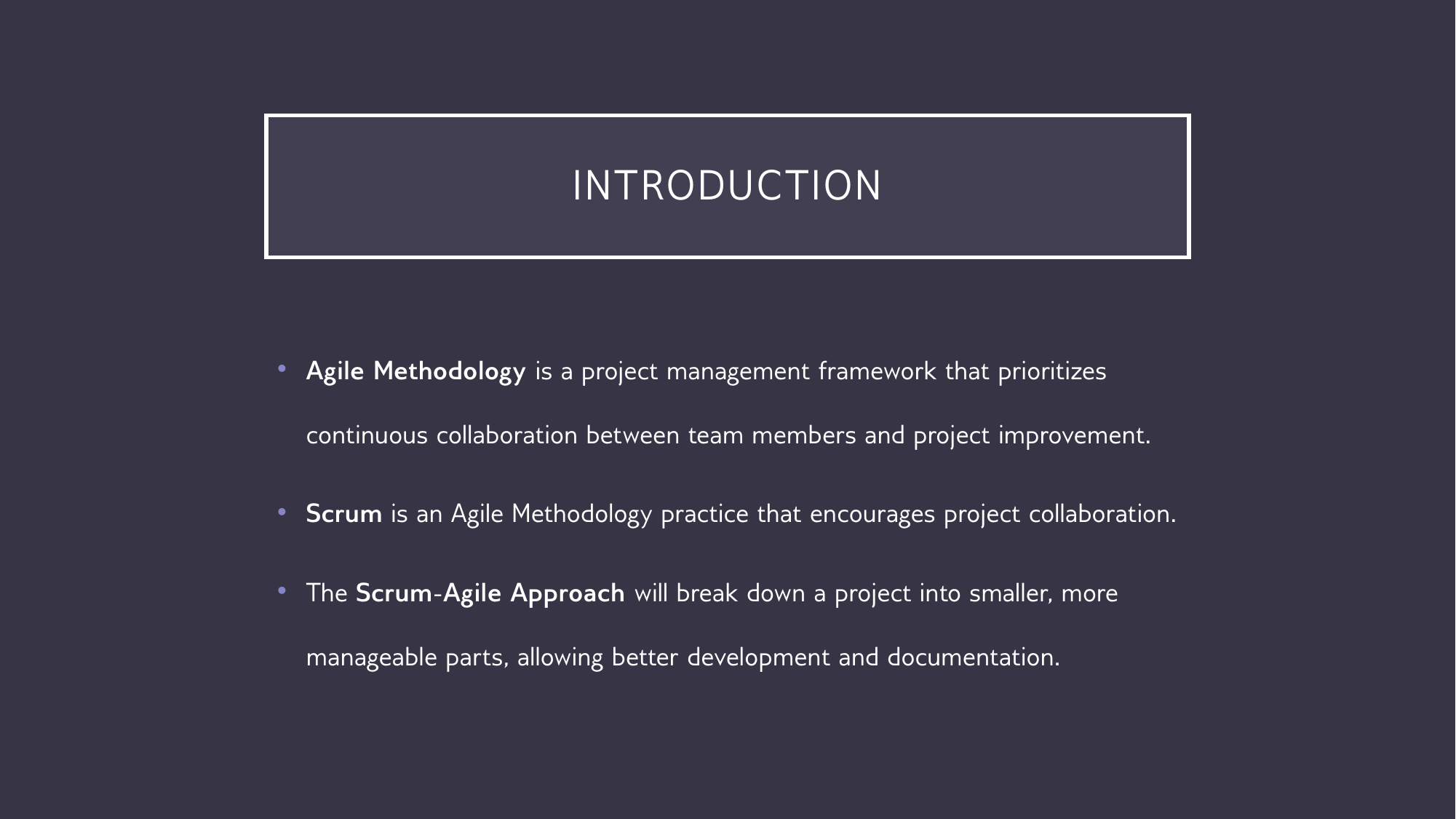

# introduction
Agile Methodology is a project management framework that prioritizes continuous collaboration between team members and project improvement.
Scrum is an Agile Methodology practice that encourages project collaboration.
The Scrum-Agile Approach will break down a project into smaller, more manageable parts, allowing better development and documentation.